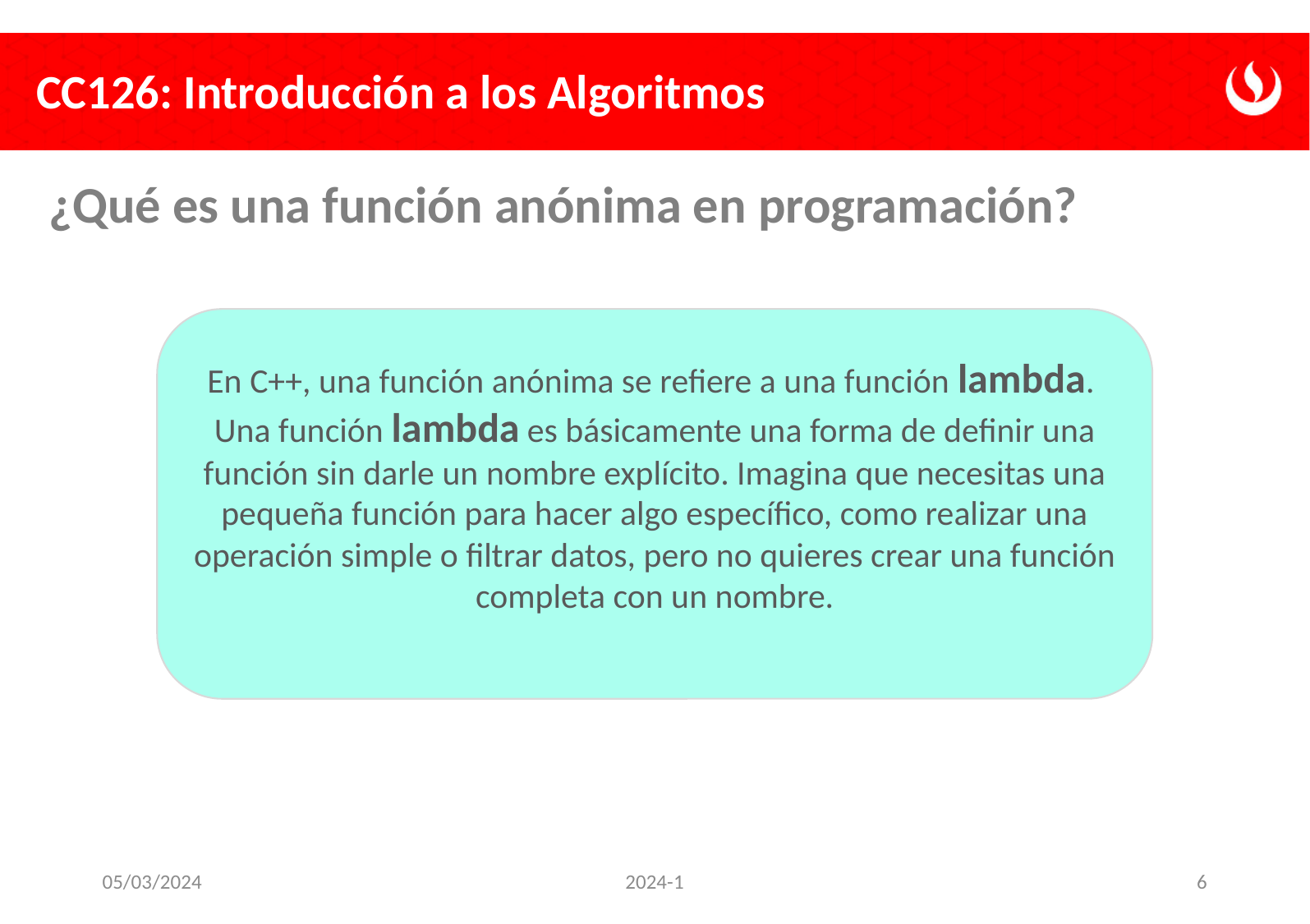

# ¿Qué es una función anónima en programación?
En C++, una función anónima se refiere a una función lambda.
Una función lambda es básicamente una forma de definir una función sin darle un nombre explícito. Imagina que necesitas una pequeña función para hacer algo específico, como realizar una operación simple o filtrar datos, pero no quieres crear una función completa con un nombre.

05/03/2024
2024-1
6